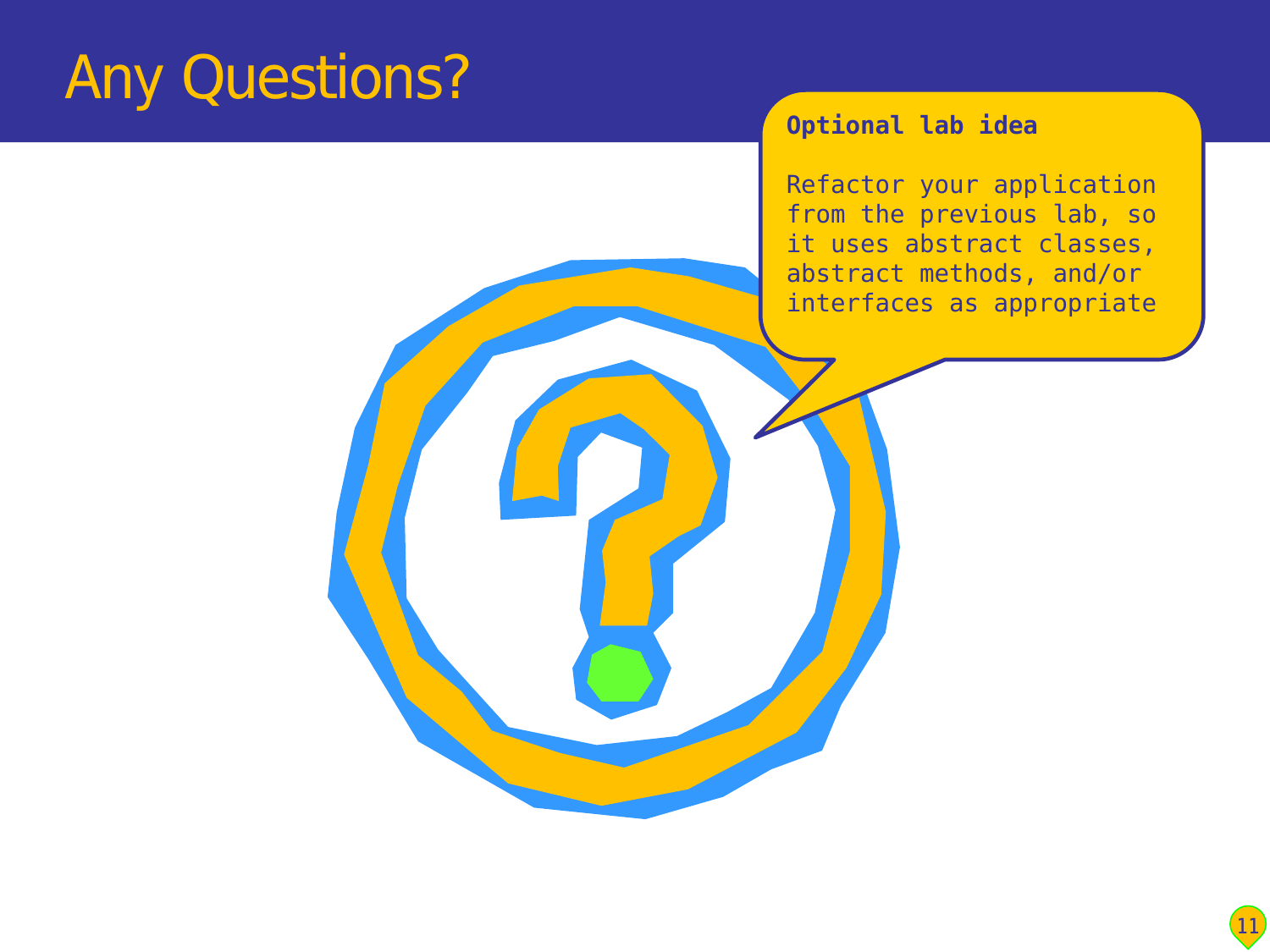

# Any Questions?
Optional lab idea

Refactor your application from the previous lab, so it uses abstract classes, abstract methods, and/or interfaces as appropriate

11